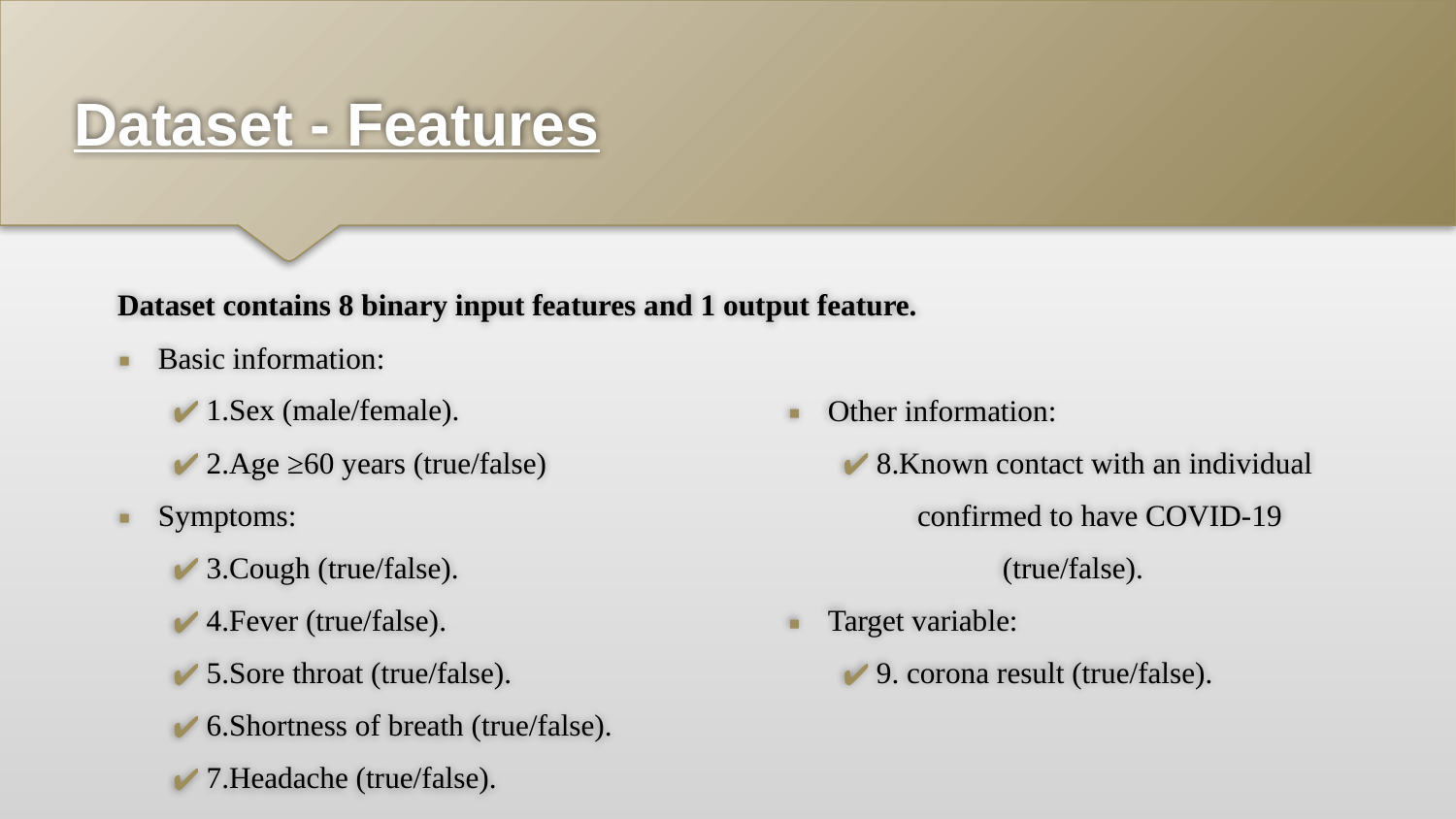

# Dataset - Features

Dataset contains 8 binary input features and 1 output feature.
Basic information:
1.Sex (male/female).
2.Age ≥60 years (true/false)
Symptoms:
3.Cough (true/false).
4.Fever (true/false).
5.Sore throat (true/false).
6.Shortness of breath (true/false).
7.Headache (true/false).

Other information:
8.Known contact with an individual
          confirmed to have COVID-19
	  (true/false).
Target variable:
9. corona result (true/false).